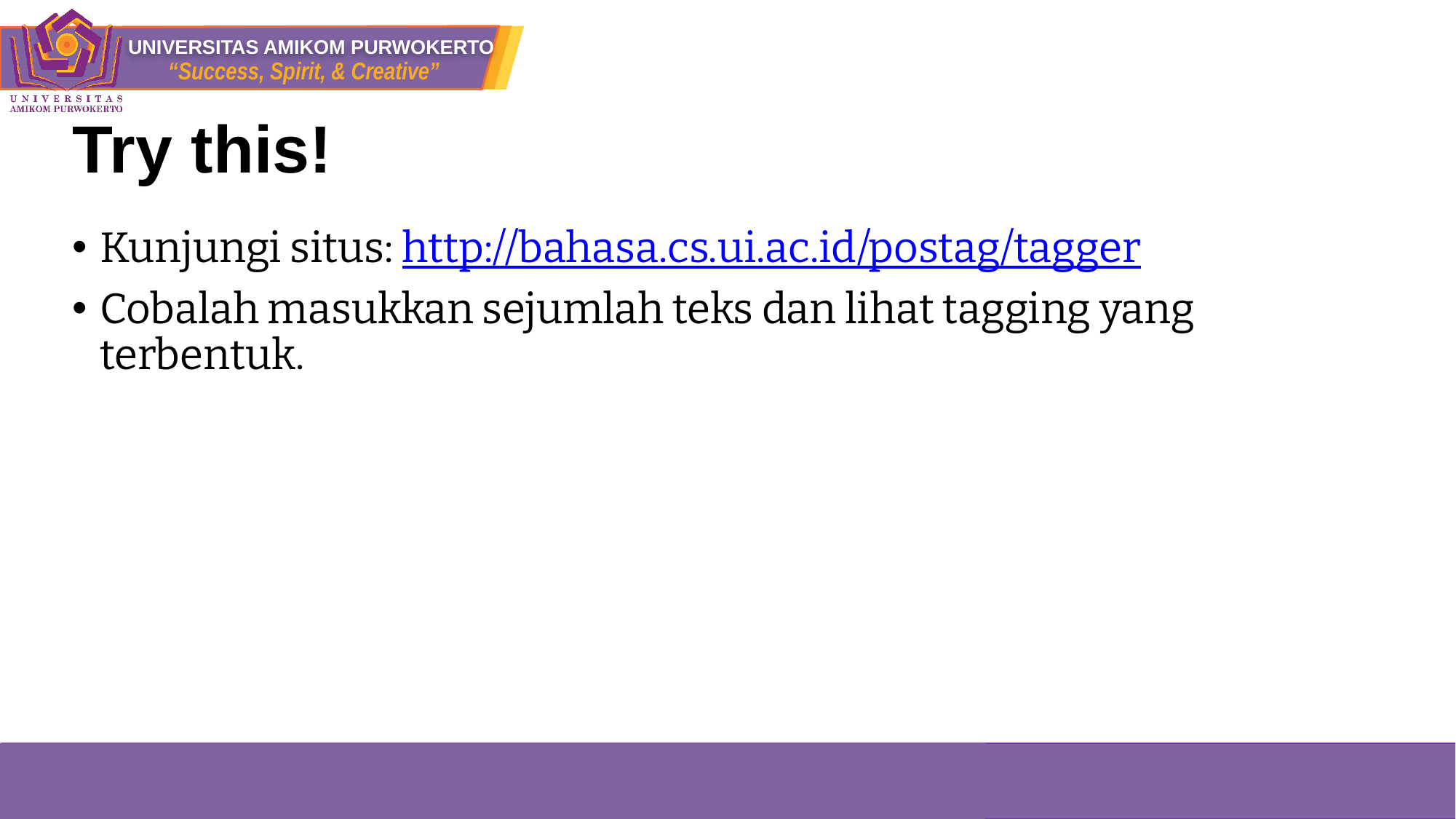

# Try this!
Kunjungi situs: http://bahasa.cs.ui.ac.id/postag/tagger
Cobalah masukkan sejumlah teks dan lihat tagging yang terbentuk.